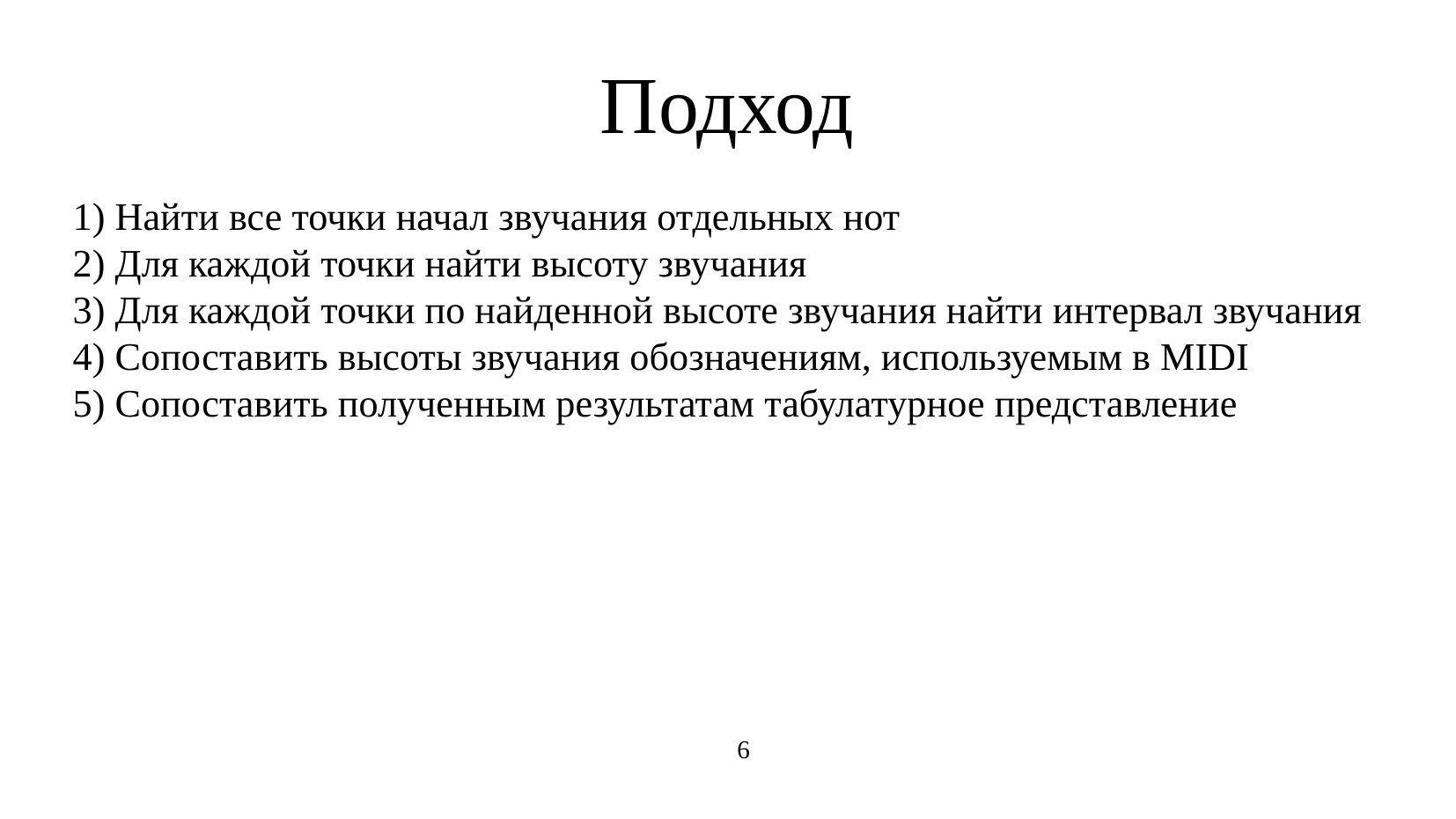

Подход
 Найти все точки начал звучания отдельных нот
 Для каждой точки найти высоту звучания
 Для каждой точки по найденной высоте звучания найти интервал звучания
 Сопоставить высоты звучания обозначениям, используемым в MIDI
 Сопоставить полученным результатам табулатурное представление